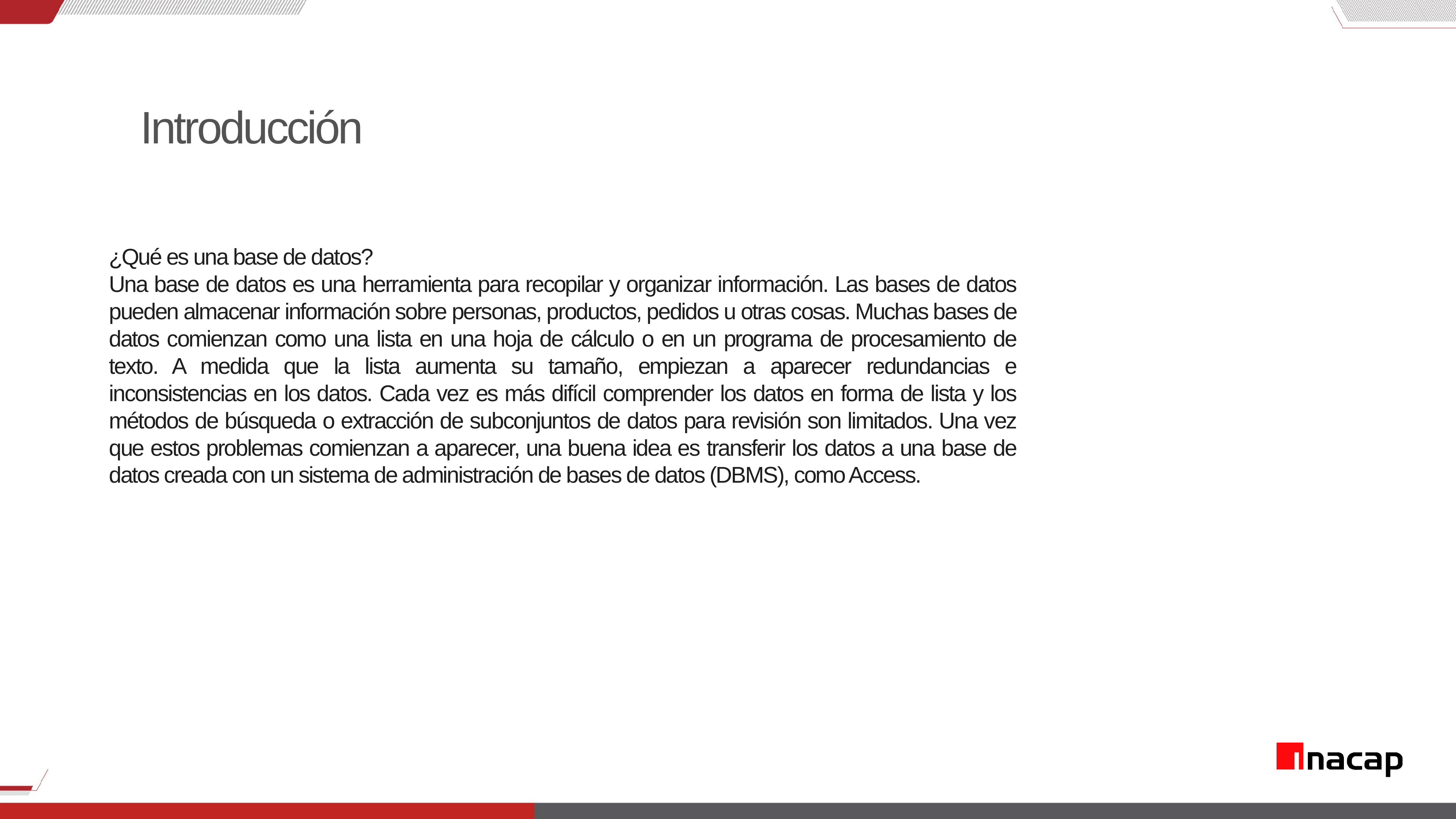

Introducción
¿Qué es una base de datos?
Una base de datos es una herramienta para recopilar y organizar información. Las bases de datos pueden almacenar información sobre personas, productos, pedidos u otras cosas. Muchas bases de datos comienzan como una lista en una hoja de cálculo o en un programa de procesamiento de texto. A medida que la lista aumenta su tamaño, empiezan a aparecer redundancias e inconsistencias en los datos. Cada vez es más difícil comprender los datos en forma de lista y los métodos de búsqueda o extracción de subconjuntos de datos para revisión son limitados. Una vez que estos problemas comienzan a aparecer, una buena idea es transferir los datos a una base de datos creada con un sistema de administración de bases de datos (DBMS), como Access.